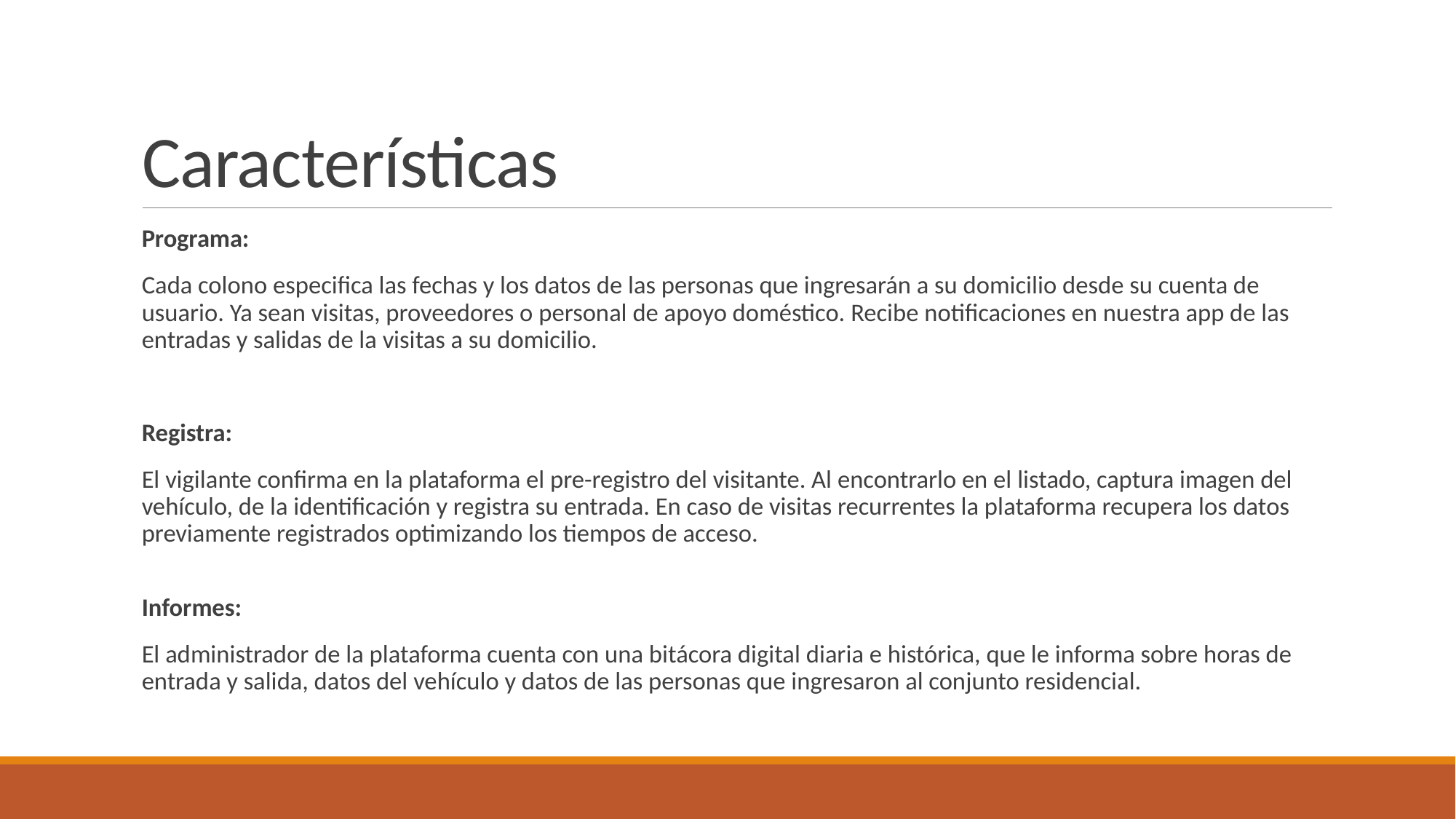

# Características
Programa:
Cada colono especifica las fechas y los datos de las personas que ingresarán a su domicilio desde su cuenta de usuario. Ya sean visitas, proveedores o personal de apoyo doméstico. Recibe notificaciones en nuestra app de las entradas y salidas de la visitas a su domicilio.

Registra:
El vigilante confirma en la plataforma el pre-registro del visitante. Al encontrarlo en el listado, captura imagen del vehículo, de la identificación y registra su entrada. En caso de visitas recurrentes la plataforma recupera los datos previamente registrados optimizando los tiempos de acceso.
Informes:
El administrador de la plataforma cuenta con una bitácora digital diaria e histórica, que le informa sobre horas de entrada y salida, datos del vehículo y datos de las personas que ingresaron al conjunto residencial.